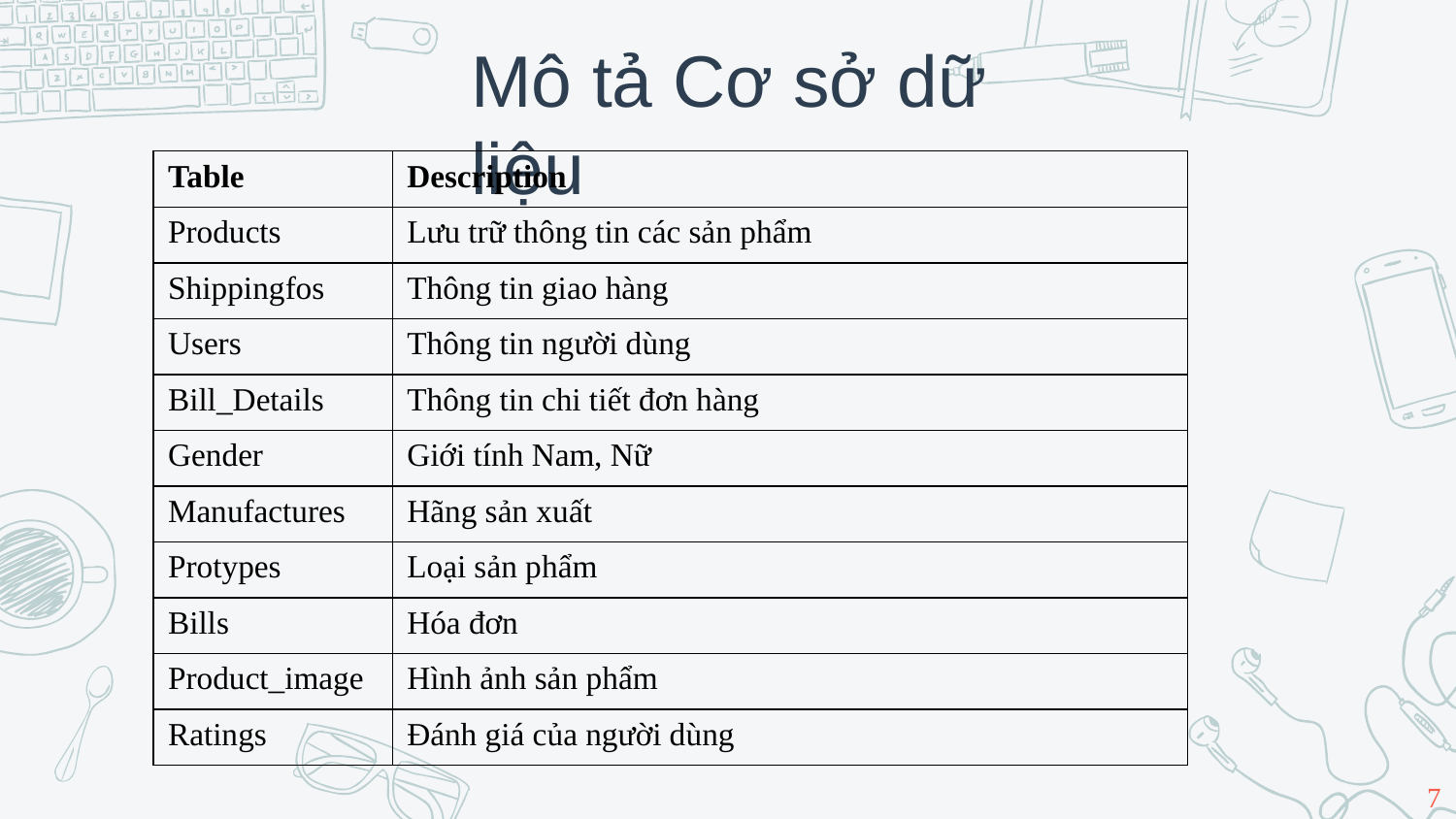

Mô tả Cơ sở dữ  liệu

| Table | Description |
| --- | --- |
| Products | Lưu trữ thông tin các sản phẩm |
| Shippingfos | Thông tin giao hàng |
| Users | Thông tin người dùng |
| Bill\_Details | Thông tin chi tiết đơn hàng |
| Gender | Giới tính Nam, Nữ |
| Manufactures | Hãng sản xuất |
| Protypes | Loại sản phẩm |
| Bills | Hóa đơn |
| Product\_image | Hình ảnh sản phẩm |
| Ratings | Đánh giá của người dùng |
7